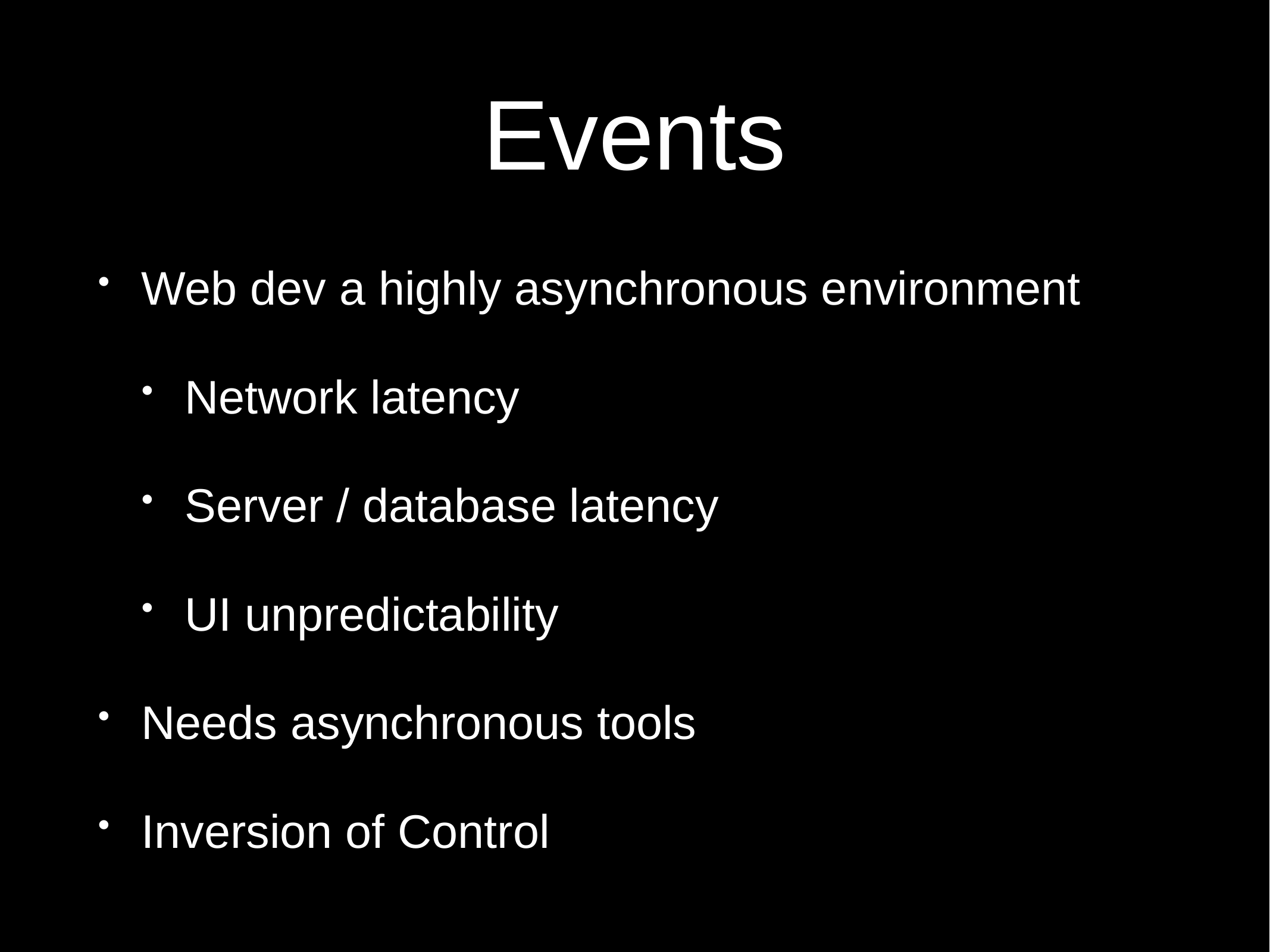

# Events
Web dev a highly asynchronous environment
Network latency
Server / database latency
UI unpredictability
Needs asynchronous tools
Inversion of Control